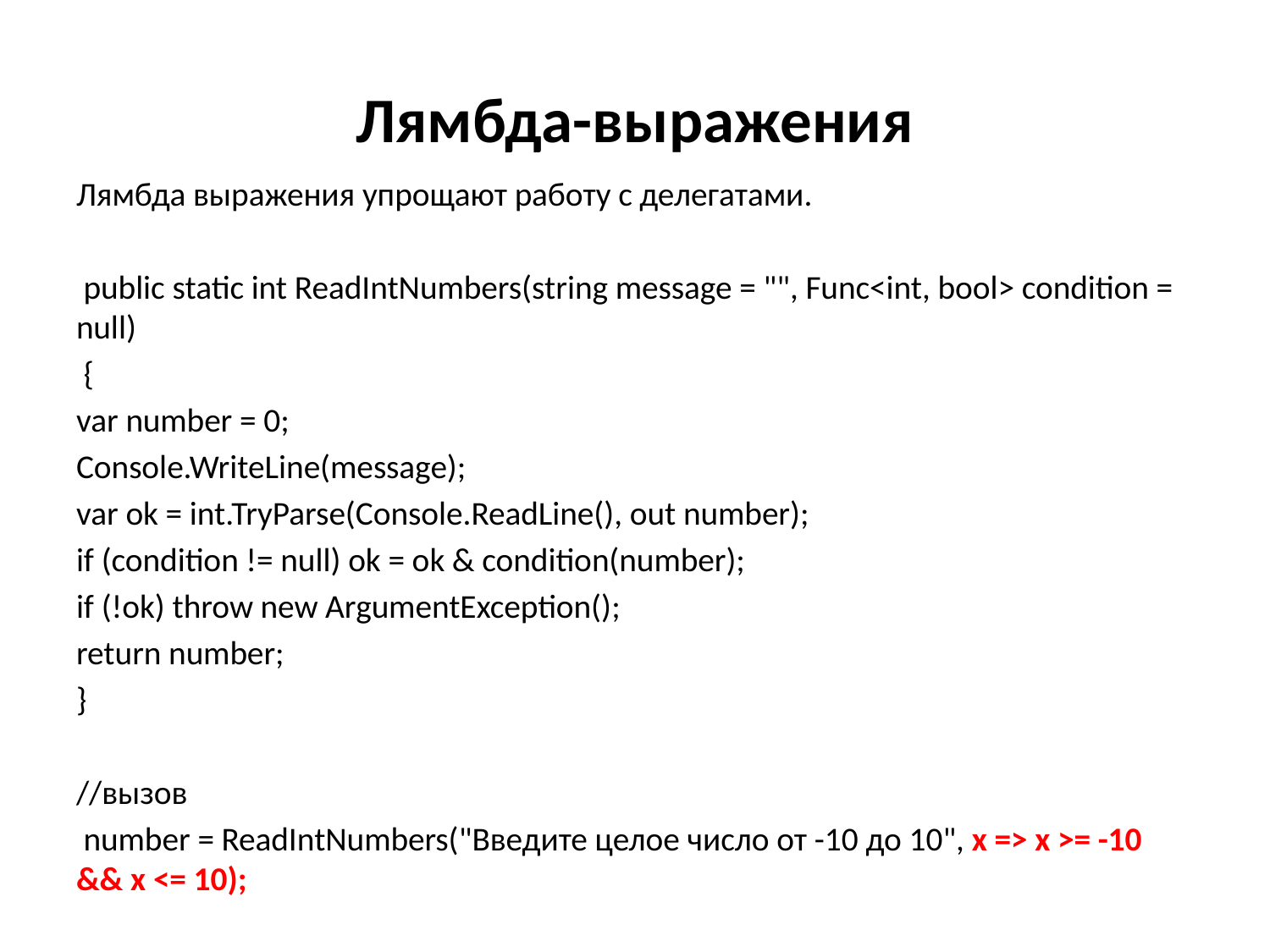

# Лямбда-выражения
Лямбда выражения упрощают работу с делегатами.

 public static int ReadIntNumbers(string message = "", Func<int, bool> condition = null)
 {
var number = 0;
Console.WriteLine(message);
var ok = int.TryParse(Console.ReadLine(), out number);
if (condition != null) ok = ok & condition(number);
if (!ok) throw new ArgumentException();
return number;
}

//вызов
 number = ReadIntNumbers("Введите целое число от -10 до 10", x => x >= -10 && x <= 10);